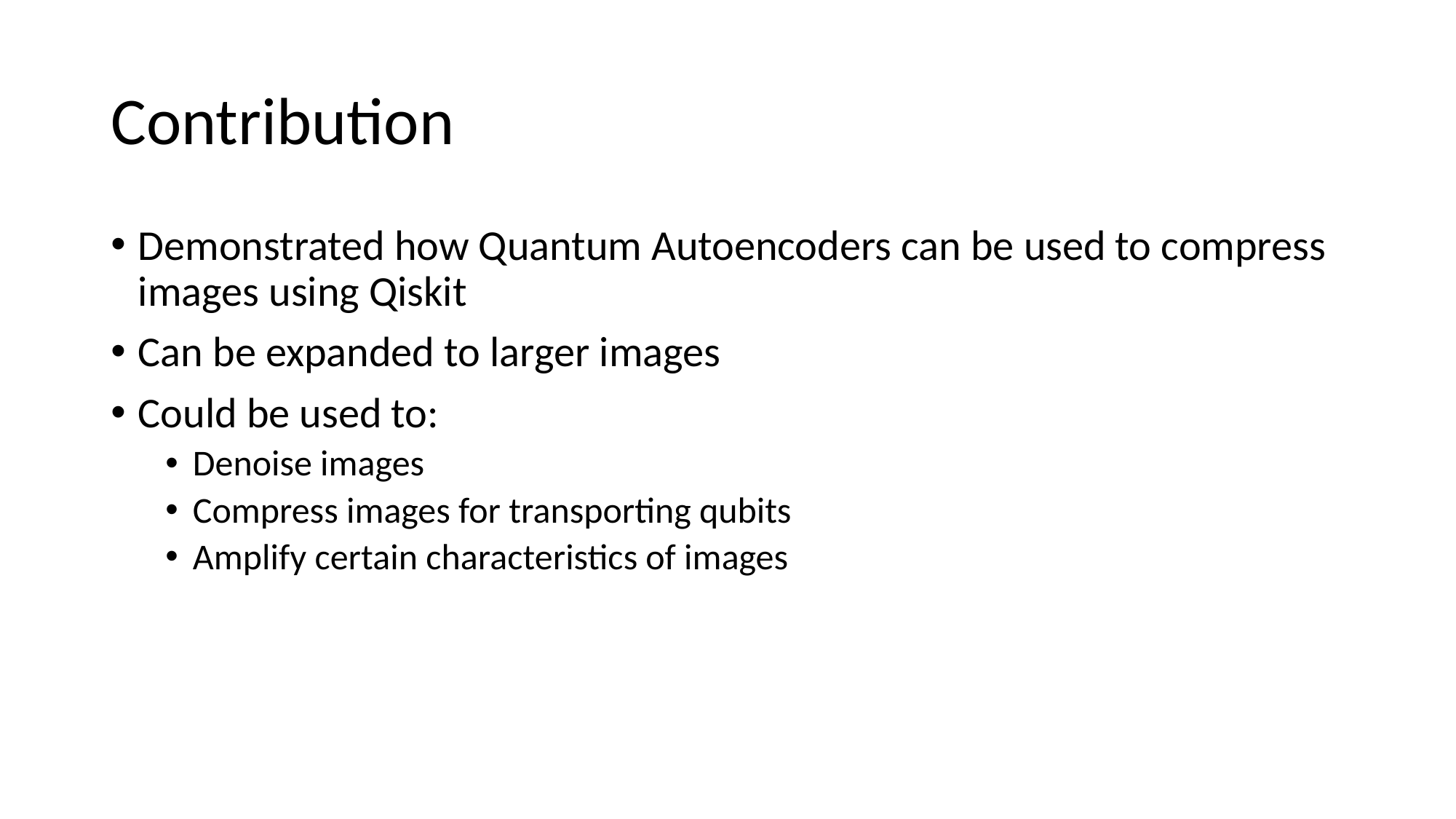

# Contribution
Demonstrated how Quantum Autoencoders can be used to compress images using Qiskit
Can be expanded to larger images
Could be used to:
Denoise images
Compress images for transporting qubits
Amplify certain characteristics of images